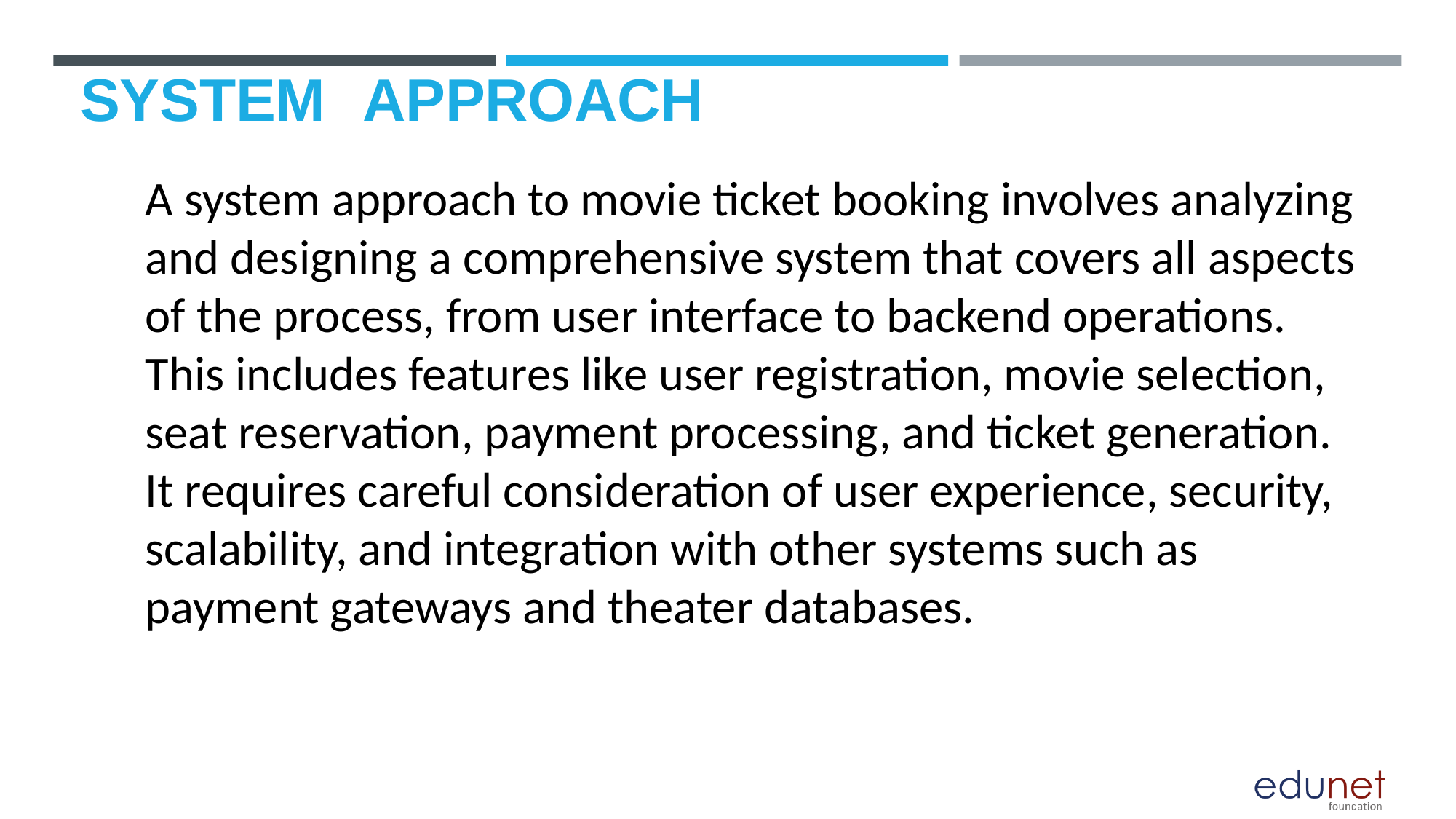

# SYSTEM	APPROACH
A system approach to movie ticket booking involves analyzing and designing a comprehensive system that covers all aspects of the process, from user interface to backend operations. This includes features like user registration, movie selection, seat reservation, payment processing, and ticket generation. It requires careful consideration of user experience, security, scalability, and integration with other systems such as payment gateways and theater databases.